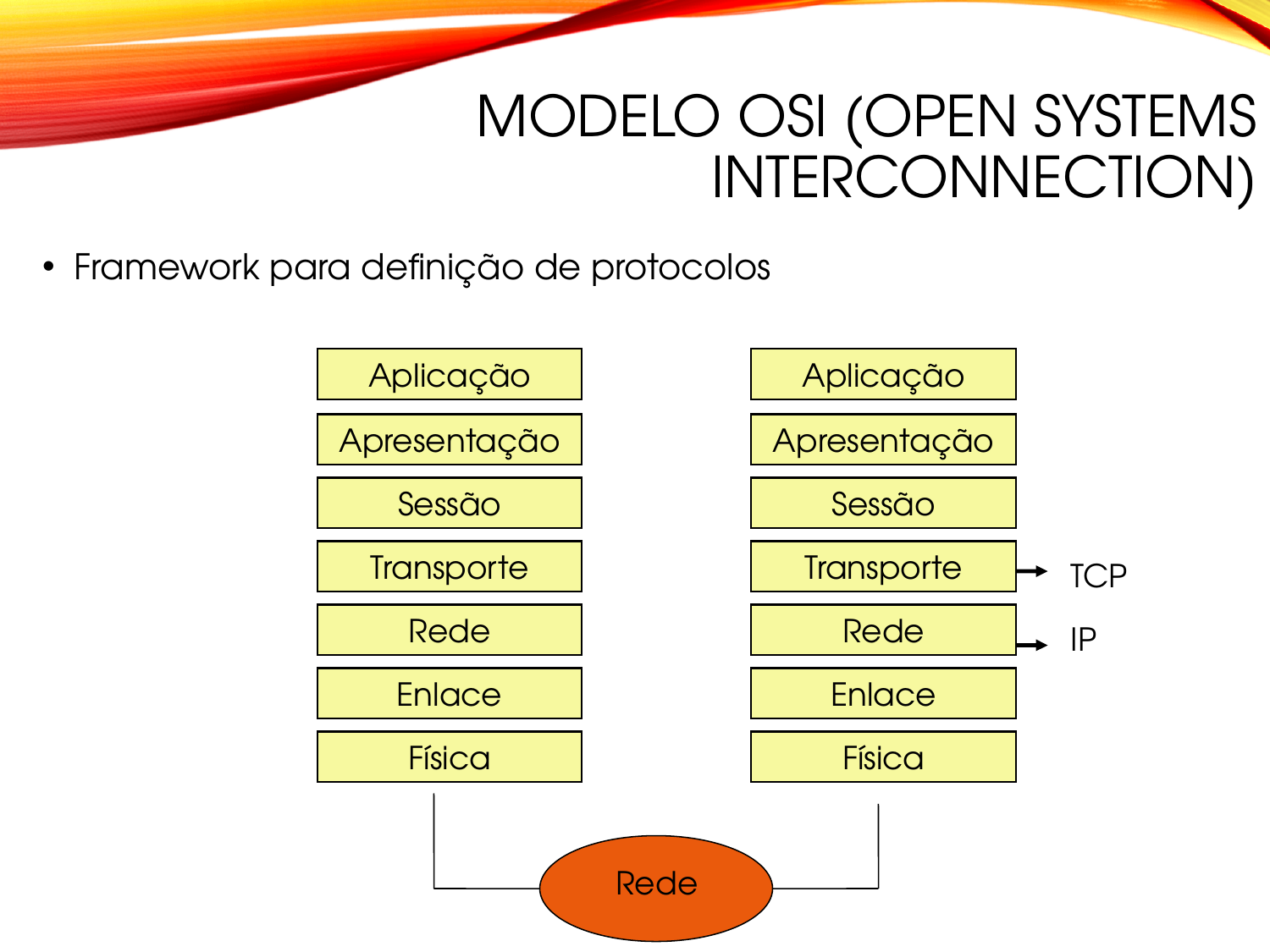

# Modelo OSI (Open Systems Interconnection)
Framework para definição de protocolos

Aplicação
Apresentação
Sessão
Transporte
Rede
Enlace
Física
Aplicação
Apresentação
Sessão
Transporte
Rede
Enlace
Física

Rede

TCP

IP